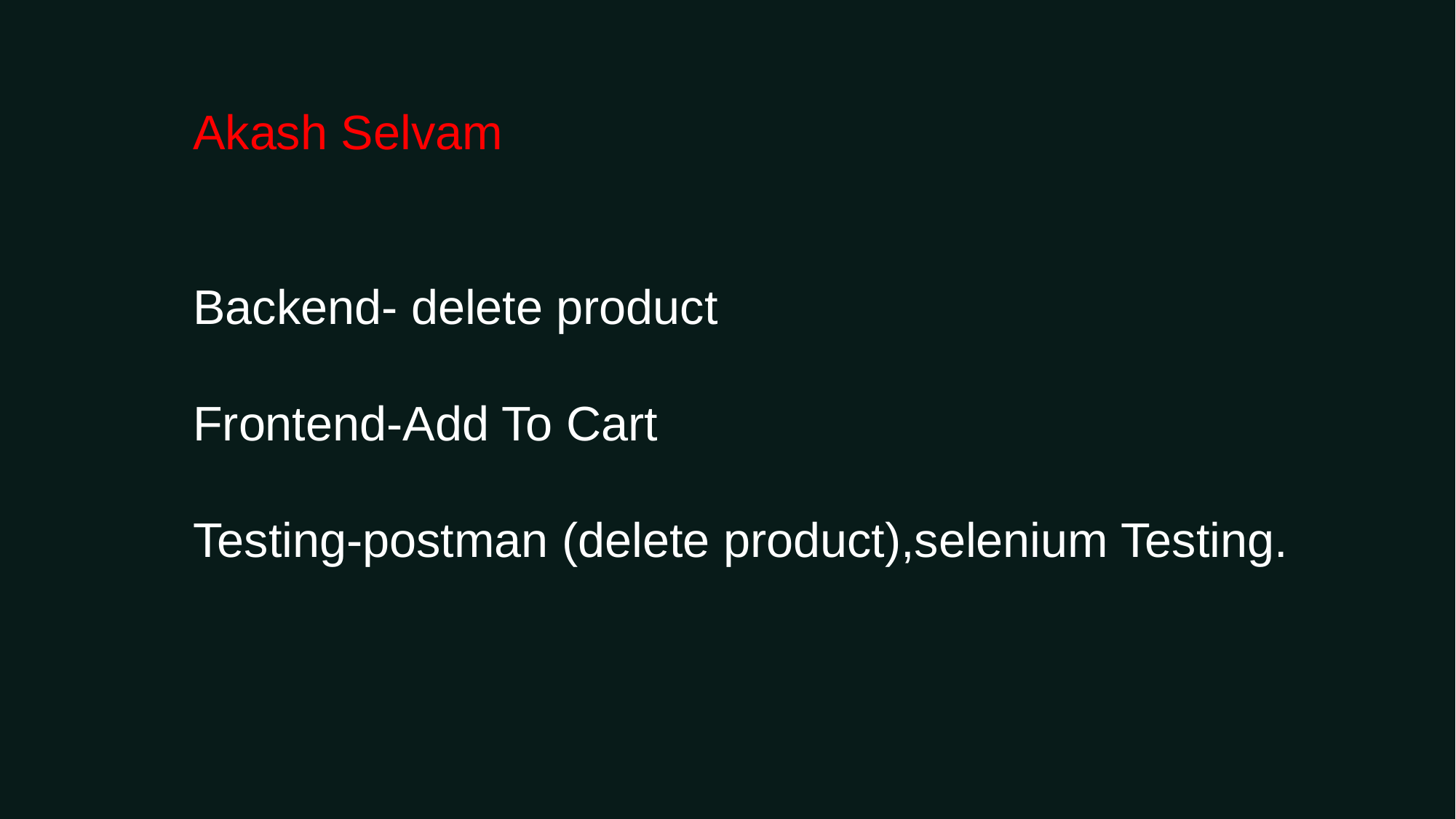

Akash Selvam

Backend- delete product

Frontend-Add To Cart

Testing-postman (delete product),selenium Testing.